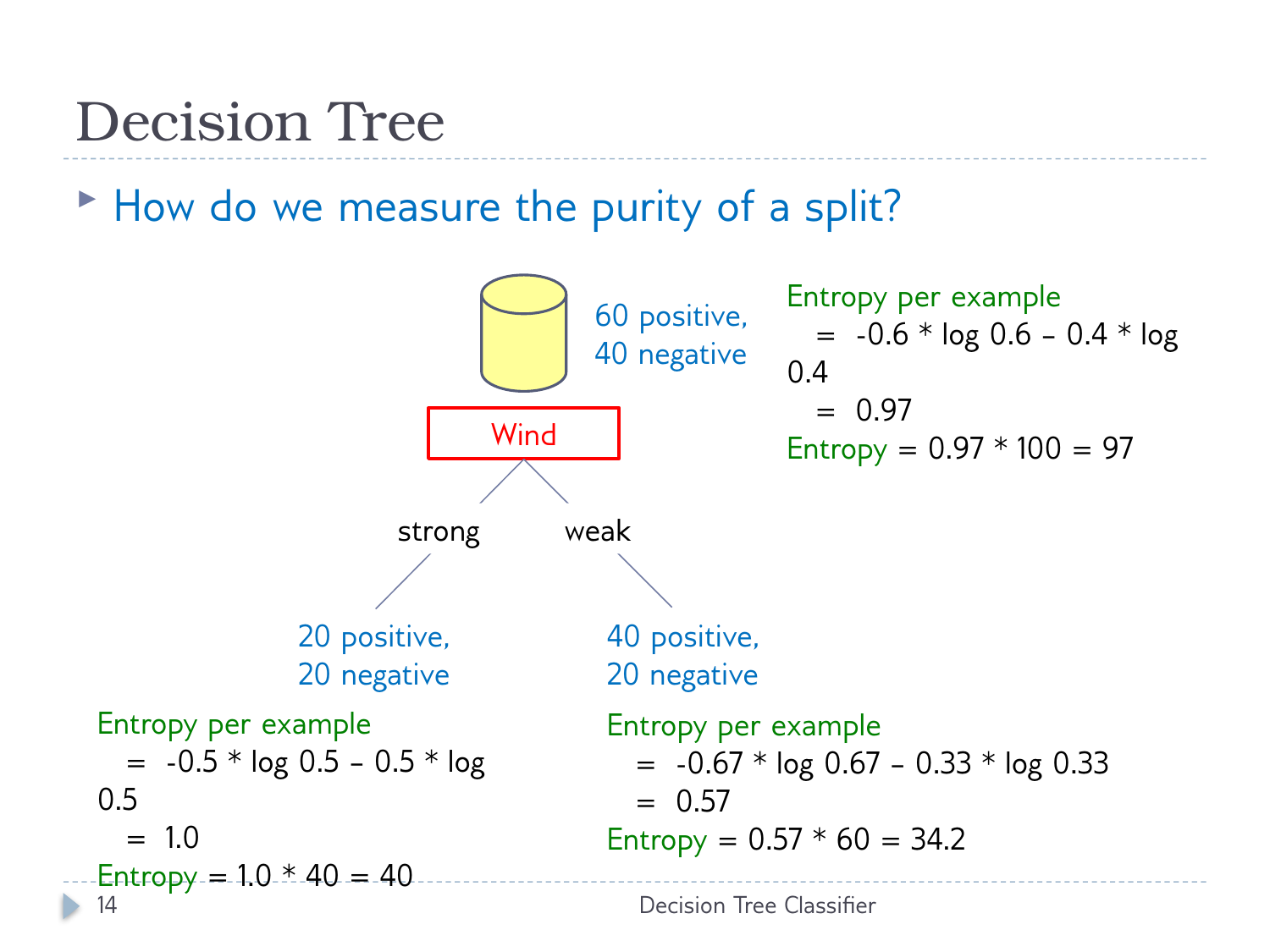

# Decision Tree
How do we measure the purity of a split?

Entropy per example
   =  -0.6 * log 0.6 – 0.4 * log 0.4
   =  0.97
Entropy = 0.97 * 100 = 97

60 positive, 40 negative
Wind
strong
weak
20 positive, 20 negative
40 positive, 20 negative
Entropy per example
   =  -0.5 * log 0.5 – 0.5 * log 0.5
   =  1.0
Entropy = 1.0 * 40 = 40
Entropy per example
   =  -0.67 * log 0.67 – 0.33 * log 0.33
   =  0.57
Entropy = 0.57 * 60 = 34.2
14
Decision Tree Classifier